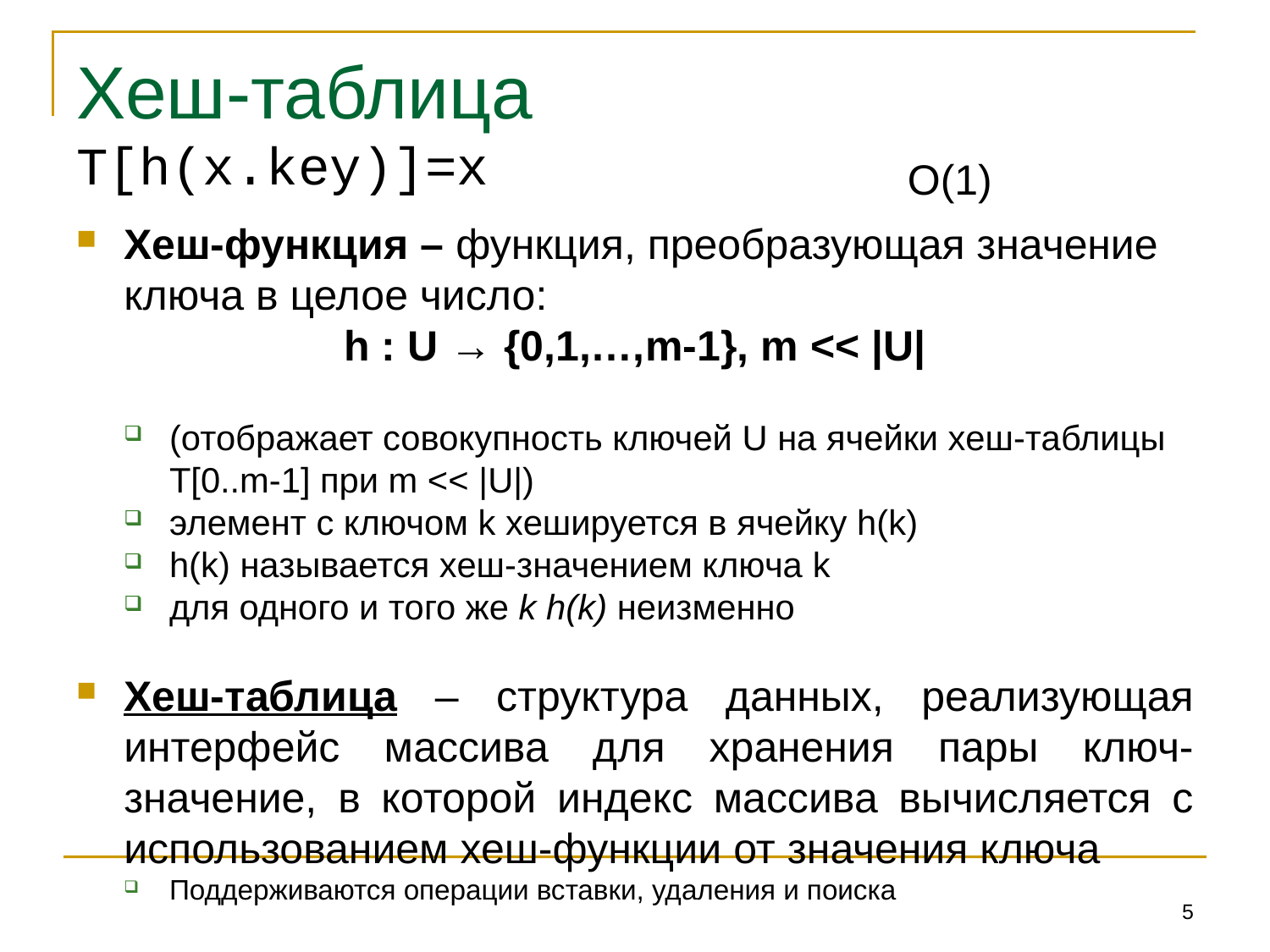

# Хеш-таблица
T[h(x.key)]=x

Хеш-функция – функция, преобразующая значение ключа в целое число:
h : U → {0,1,…,m-1}, m << |U|

(отображает совокупность ключей U на ячейки хеш-таблицы T[0..m-1] при m << |U|)
элемент с ключом k хешируется в ячейку h(k)
h(k) называется хеш-значением ключа k
для одного и того же k h(k) неизменно

Хеш-таблица – структура данных, реализующая интерфейс массива для хранения пары ключ-значение, в которой индекс массива вычисляется с использованием хеш-функции от значения ключа
Поддерживаются операции вставки, удаления и поиска
O(1)

5